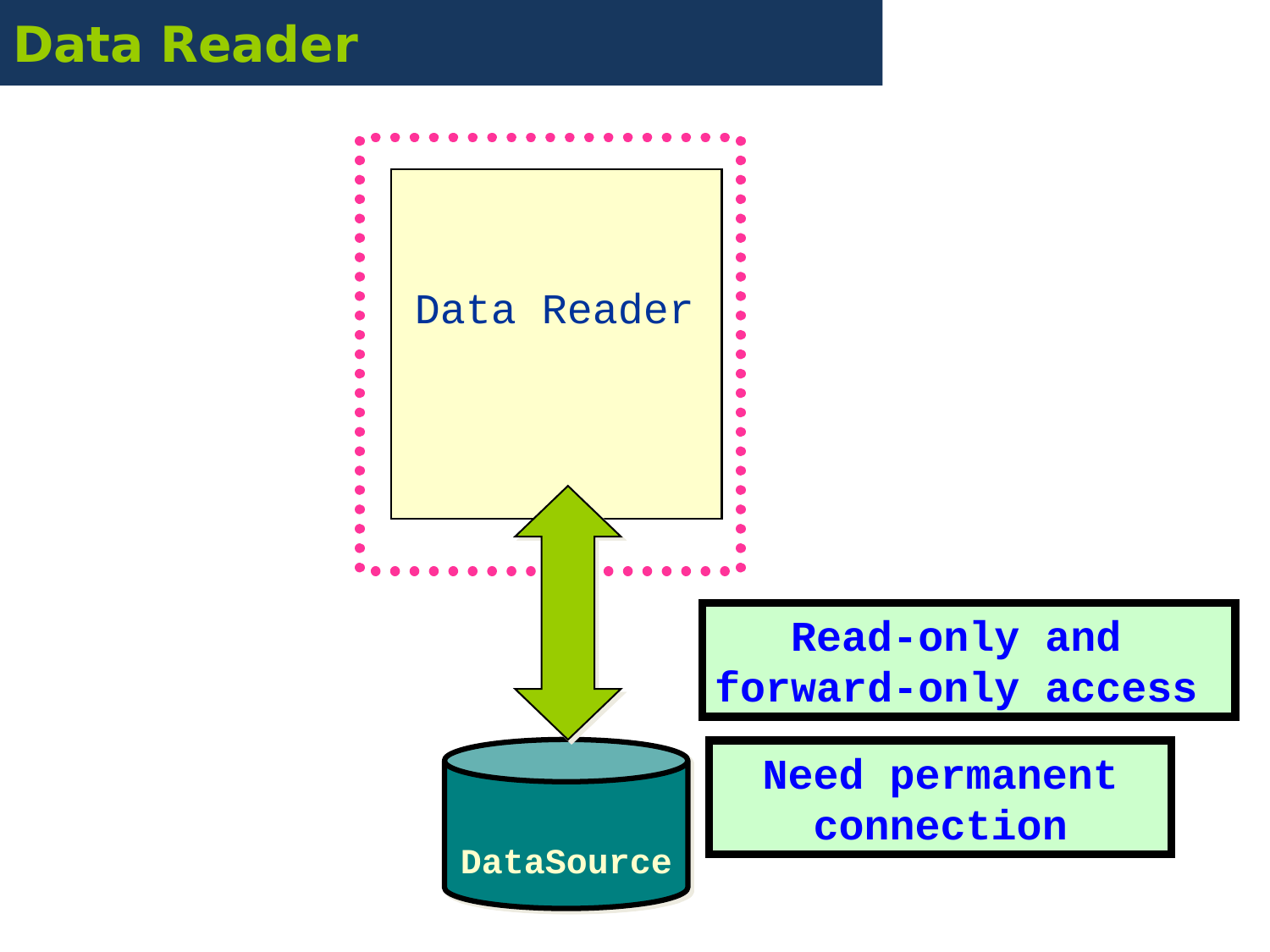

# Data Reader

Data Reader

Read-only and
forward-only access

DataSource
Need permanent connection